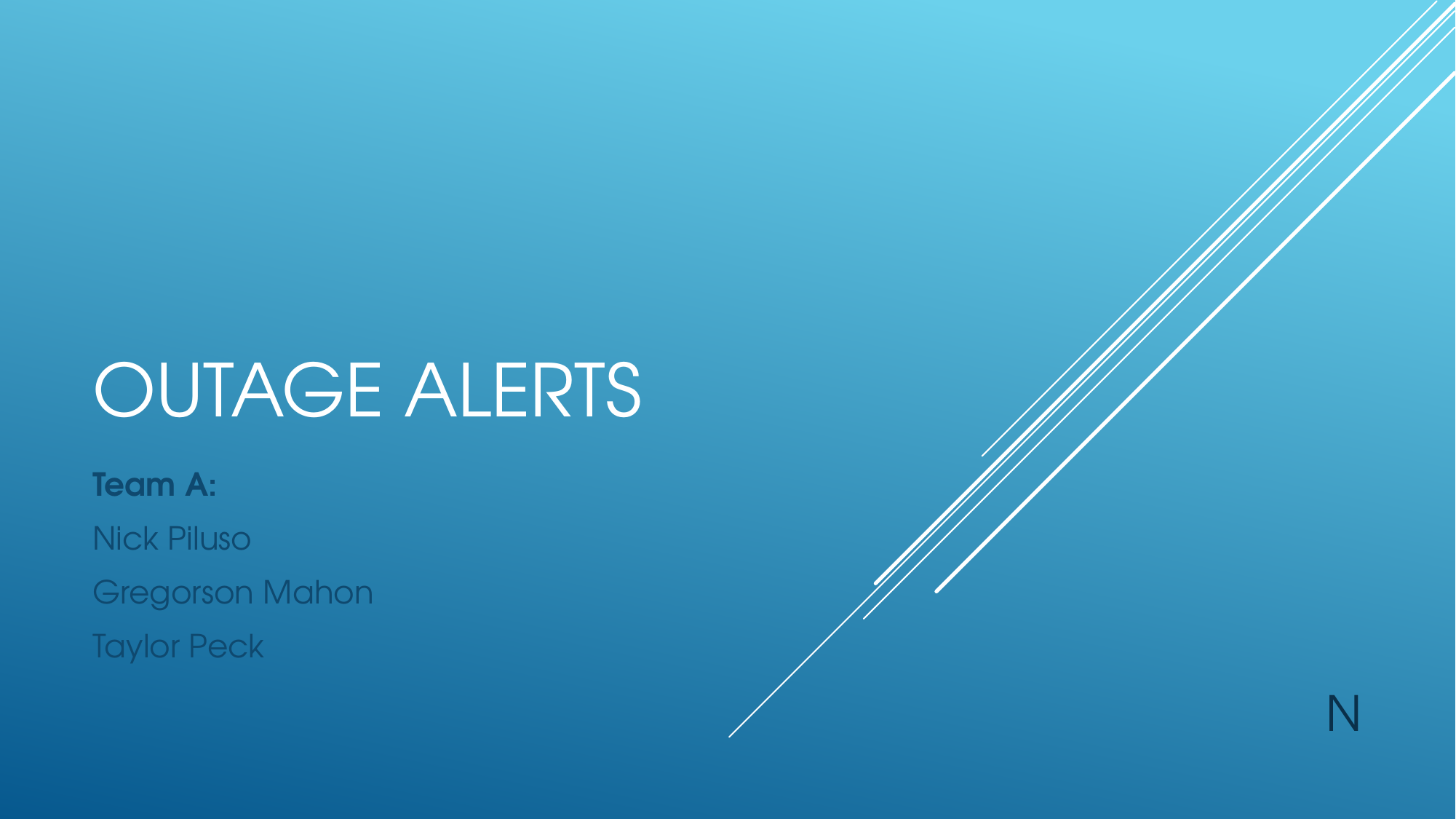

# Outage Alerts
Team A:
Nick Piluso
Gregorson Mahon
Taylor Peck
N